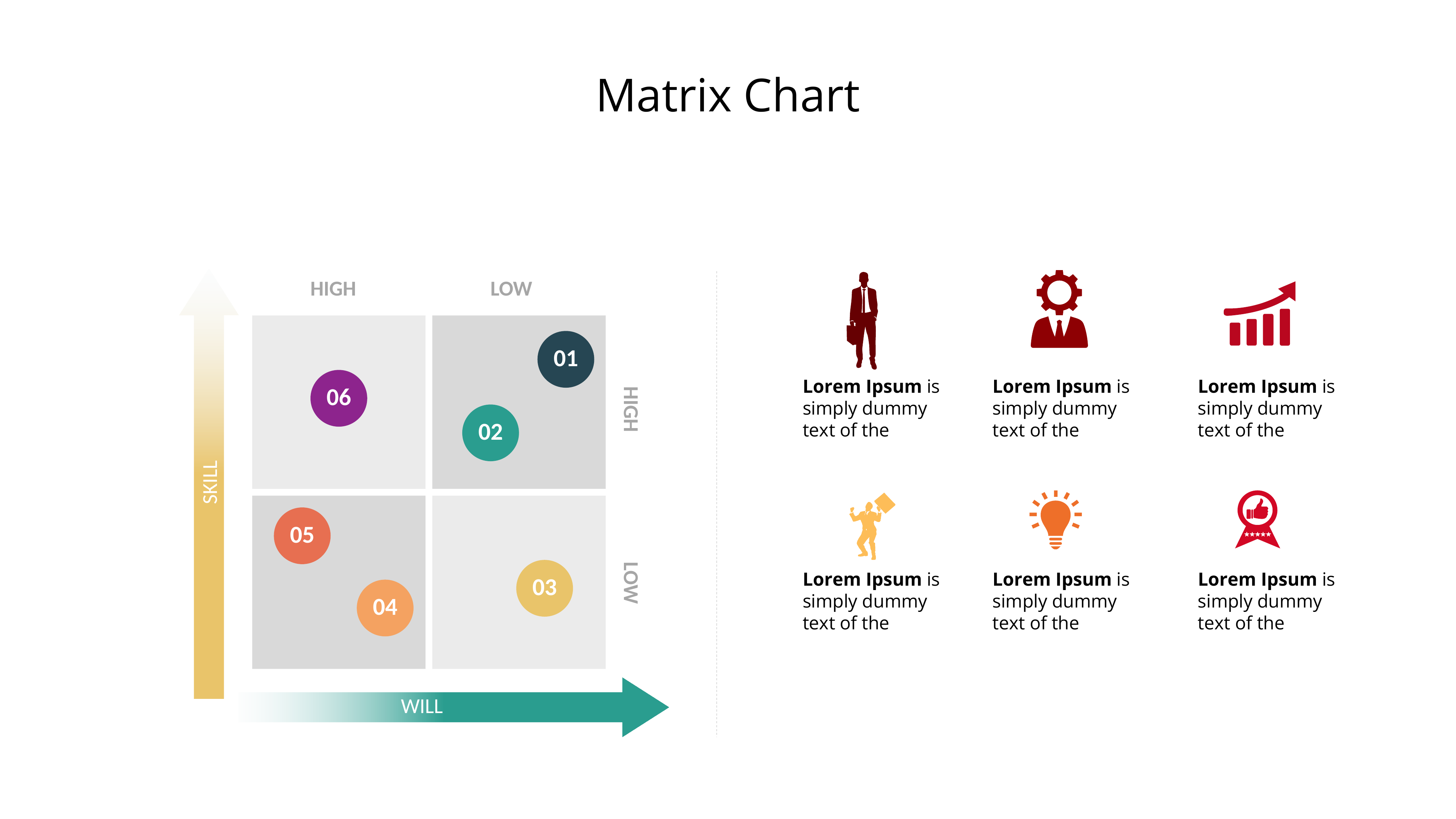

# Matrix Chart

SKILL

HIGH
LOW

01

06
Lorem Ipsum is simply dummy text of the
Lorem Ipsum is simply dummy text of the
Lorem Ipsum is simply dummy text of the
HIGH

02

05

03
Lorem Ipsum is simply dummy text of the
Lorem Ipsum is simply dummy text of the
Lorem Ipsum is simply dummy text of the
LOW

04

WILL